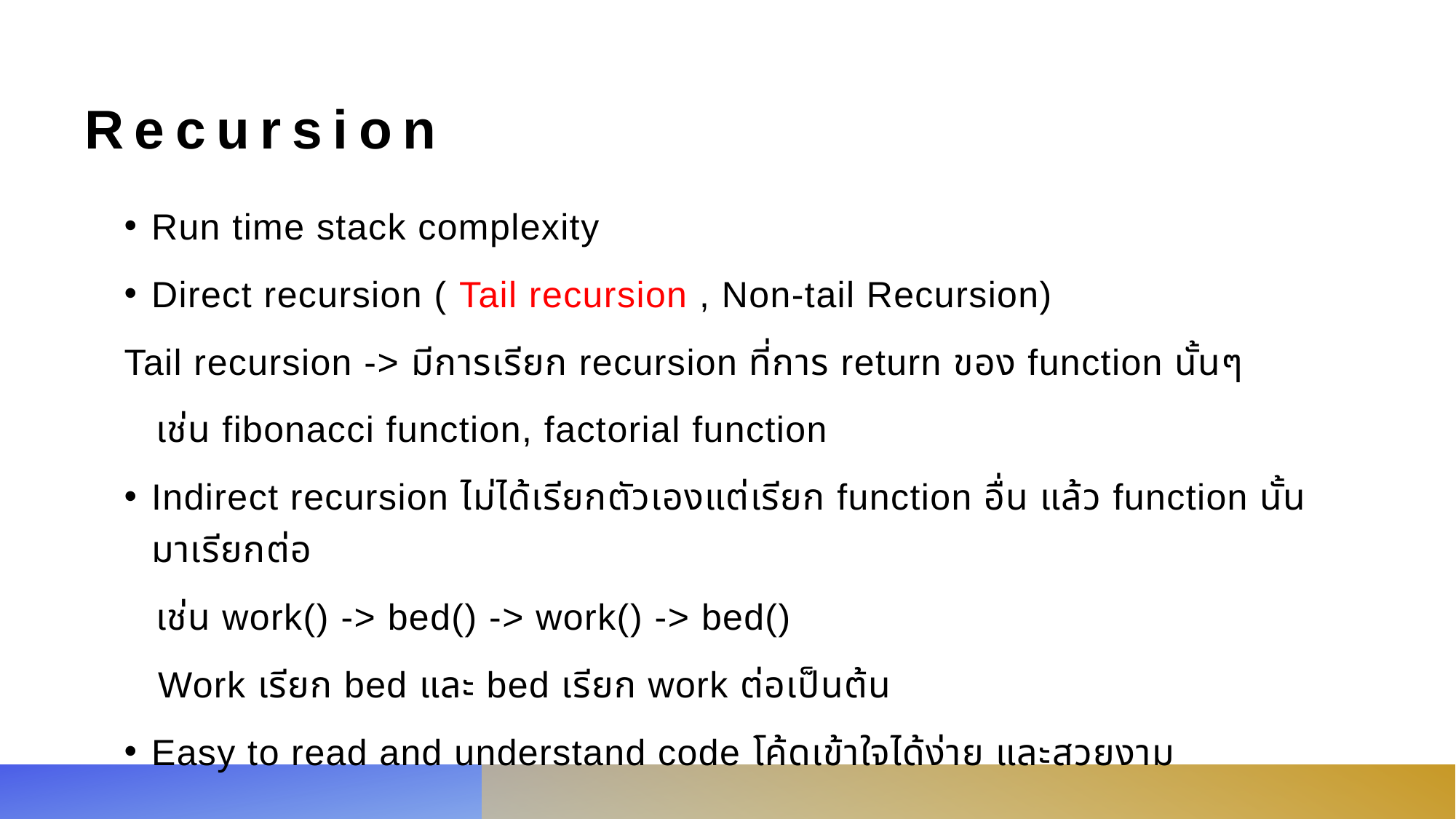

# Recursion
Run time stack complexity
Direct recursion ( Tail recursion , Non-tail Recursion)
Tail recursion -> มีการเรียก recursion ที่การ return ของ function นั้นๆ
   เช่น fibonacci function, factorial function
Indirect recursion ไม่ได้เรียกตัวเองแต่เรียก function อื่น แล้ว function นั้นมาเรียกต่อ
   เช่น work() -> bed() -> work() -> bed()
   Work เรียก bed และ bed เรียก work ต่อเป็นต้น
Easy to read and understand code โค้ดเข้าใจได้ง่าย และสวยงาม